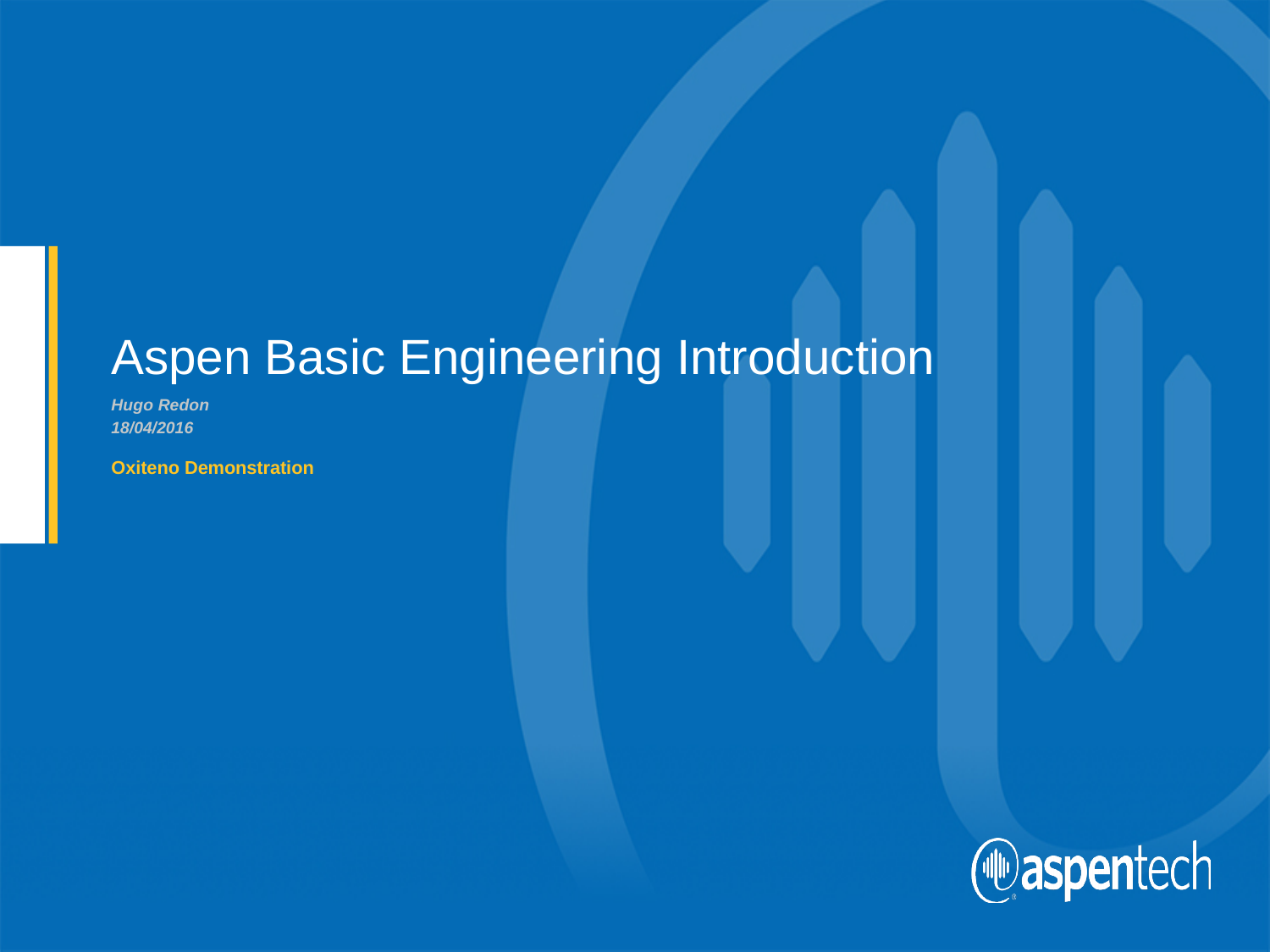

# Aspen Basic Engineering Introduction
Hugo Redon
18/04/2016
Oxiteno Demonstration